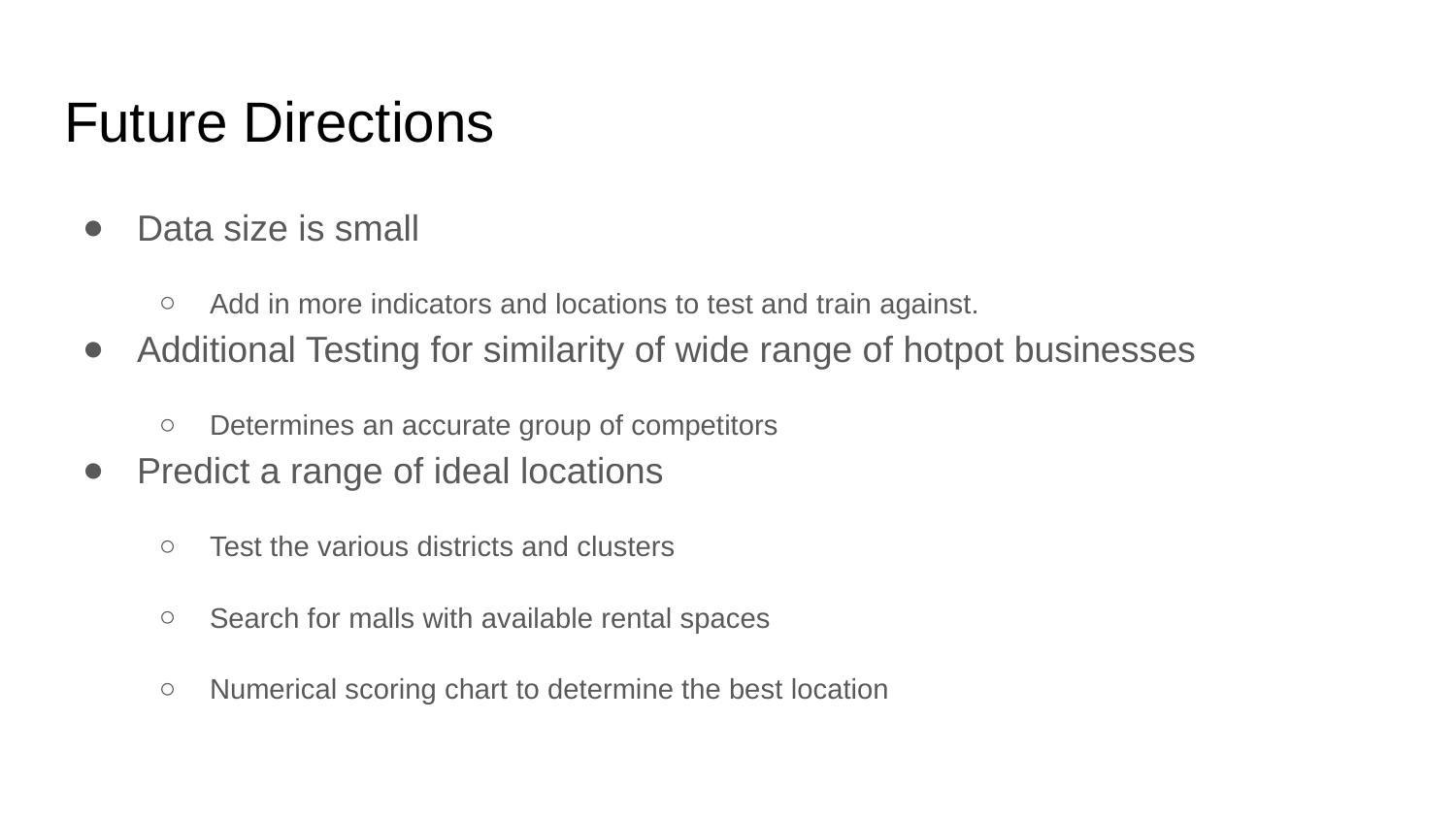

# Future Directions
Data size is small
Add in more indicators and locations to test and train against.
Additional Testing for similarity of wide range of hotpot businesses
Determines an accurate group of competitors
Predict a range of ideal locations
Test the various districts and clusters
Search for malls with available rental spaces
Numerical scoring chart to determine the best location